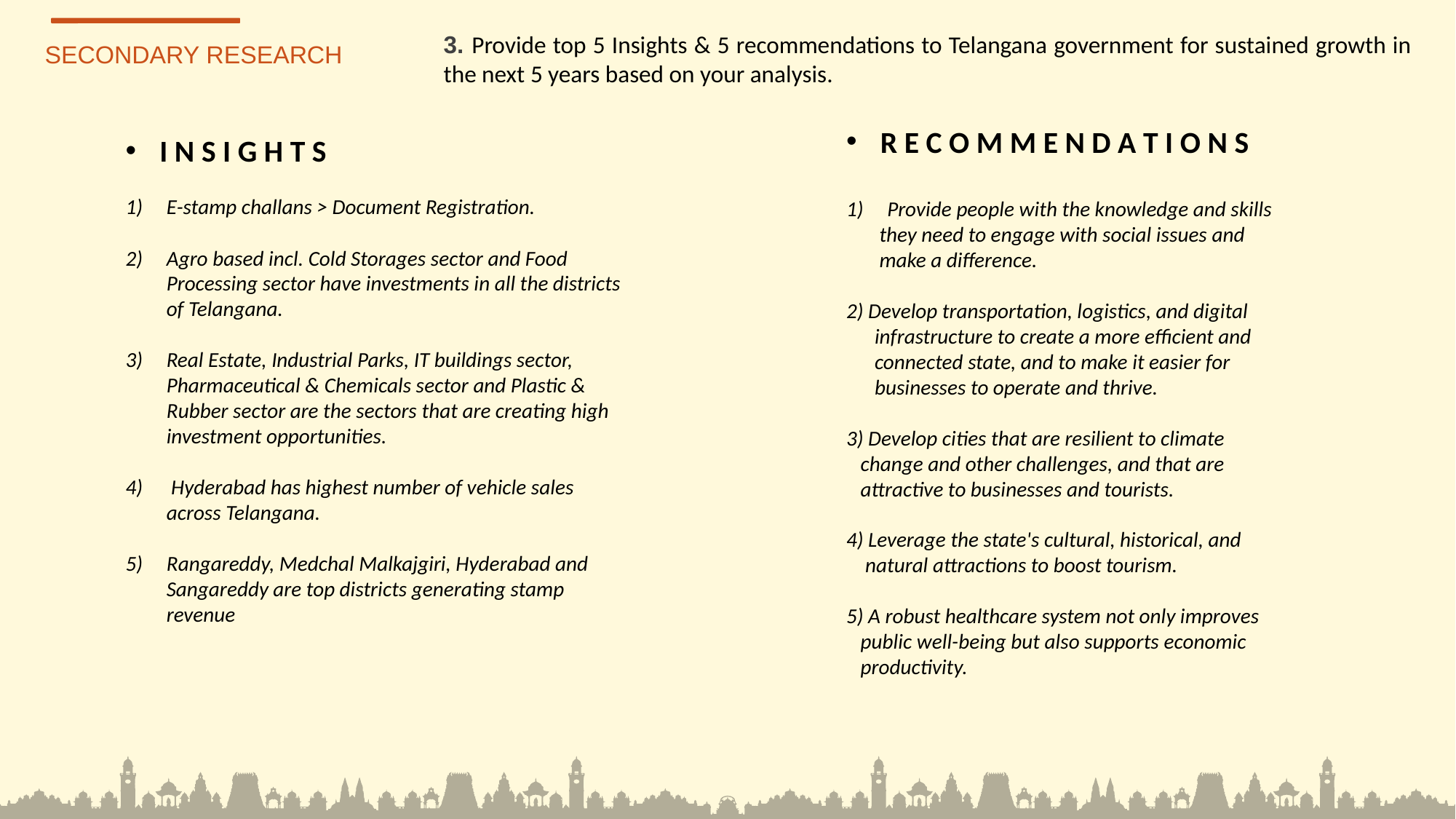

3. Provide top 5 Insights & 5 recommendations to Telangana government for sustained growth in the next 5 years based on your analysis.
SECONDARY RESEARCH
R E C O M M E N D A T I O N S

Provide people with the knowledge and skills
       they need to engage with social issues and
       make a difference.

2) Develop transportation, logistics, and digital
      infrastructure to create a more efficient and
      connected state, and to make it easier for
      businesses to operate and thrive.

3) Develop cities that are resilient to climate
   change and other challenges, and that are
   attractive to businesses and tourists.

4) Leverage the state's cultural, historical, and
    natural attractions to boost tourism.

5) A robust healthcare system not only improves
   public well-being but also supports economic
   productivity.

I N S I G H T S

E-stamp challans > Document Registration.

Agro based incl. Cold Storages sector and Food Processing sector have investments in all the districts of Telangana.

Real Estate, Industrial Parks, IT buildings sector, Pharmaceutical & Chemicals sector and Plastic & Rubber sector are the sectors that are creating high investment opportunities.

 Hyderabad has highest number of vehicle sales across Telangana.

Rangareddy, Medchal Malkajgiri, Hyderabad and Sangareddy are top districts generating stamp revenue